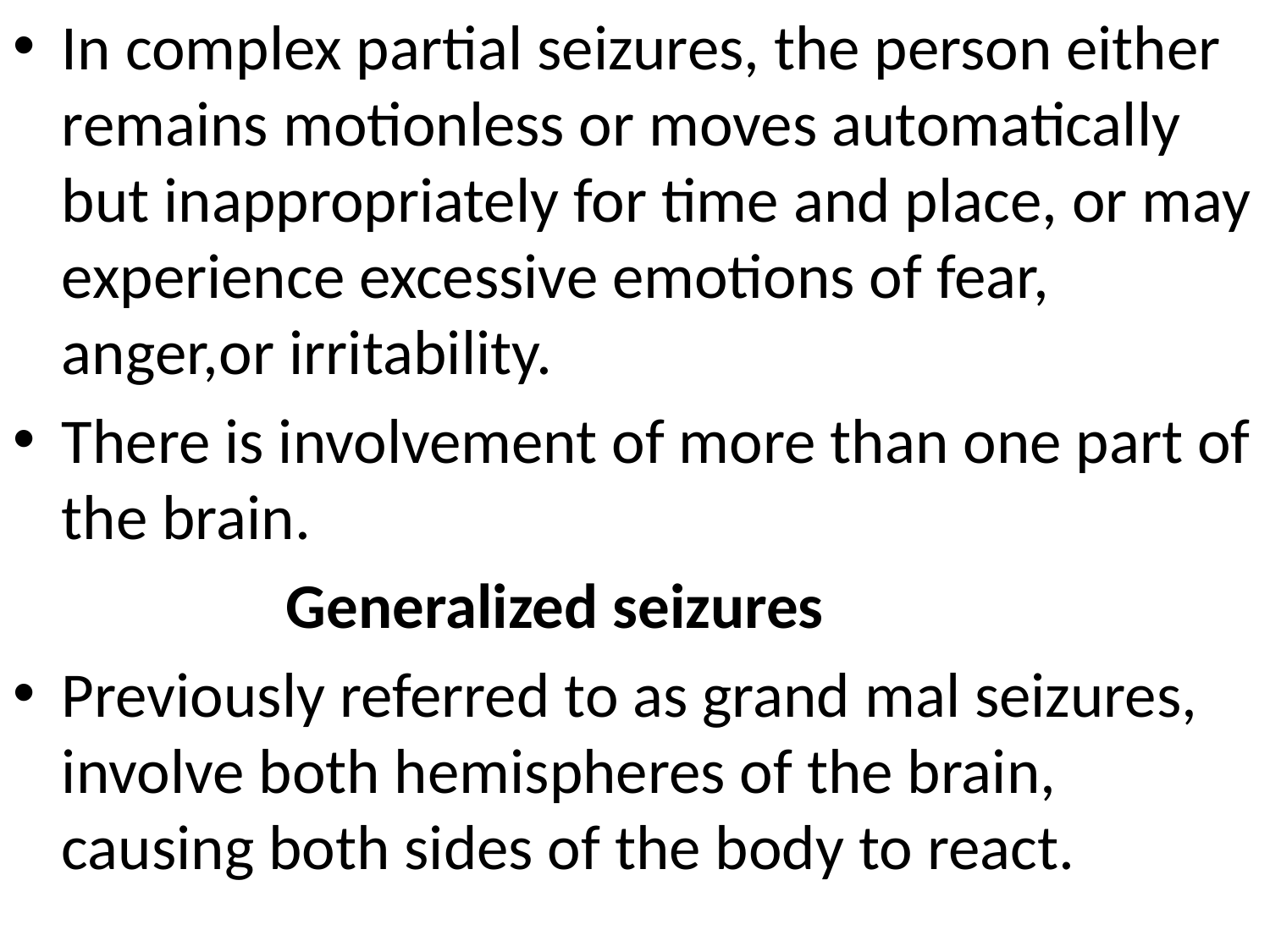

In complex partial seizures, the person either remains motionless or moves automatically but inappropriately for time and place, or may experience excessive emotions of fear, anger,or irritability.
There is involvement of more than one part of the brain.
                   Generalized seizures
Previously referred to as grand mal seizures, involve both hemispheres of the brain, causing both sides of the body to react.